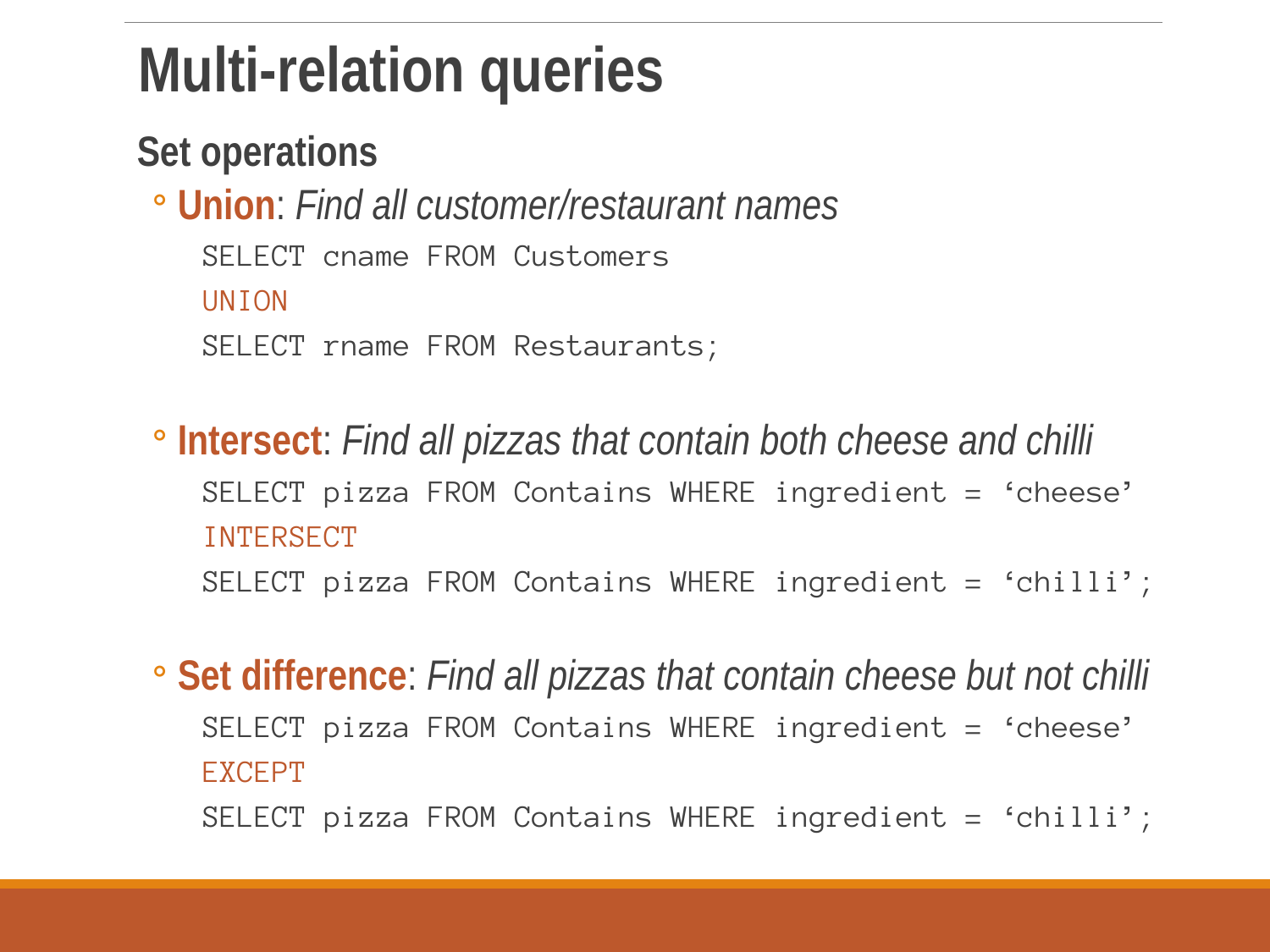

Multi-relation queries
Set operations
Union: Find all customer/restaurant names
SELECT cname FROM Customers
UNION
SELECT rname FROM Restaurants;

Intersect: Find all pizzas that contain both cheese and chilli
SELECT pizza FROM Contains WHERE ingredient = ‘cheese’
INTERSECT
SELECT pizza FROM Contains WHERE ingredient = ‘chilli’;

Set difference: Find all pizzas that contain cheese but not chilli
SELECT pizza FROM Contains WHERE ingredient = ‘cheese’
EXCEPT
SELECT pizza FROM Contains WHERE ingredient = ‘chilli’;